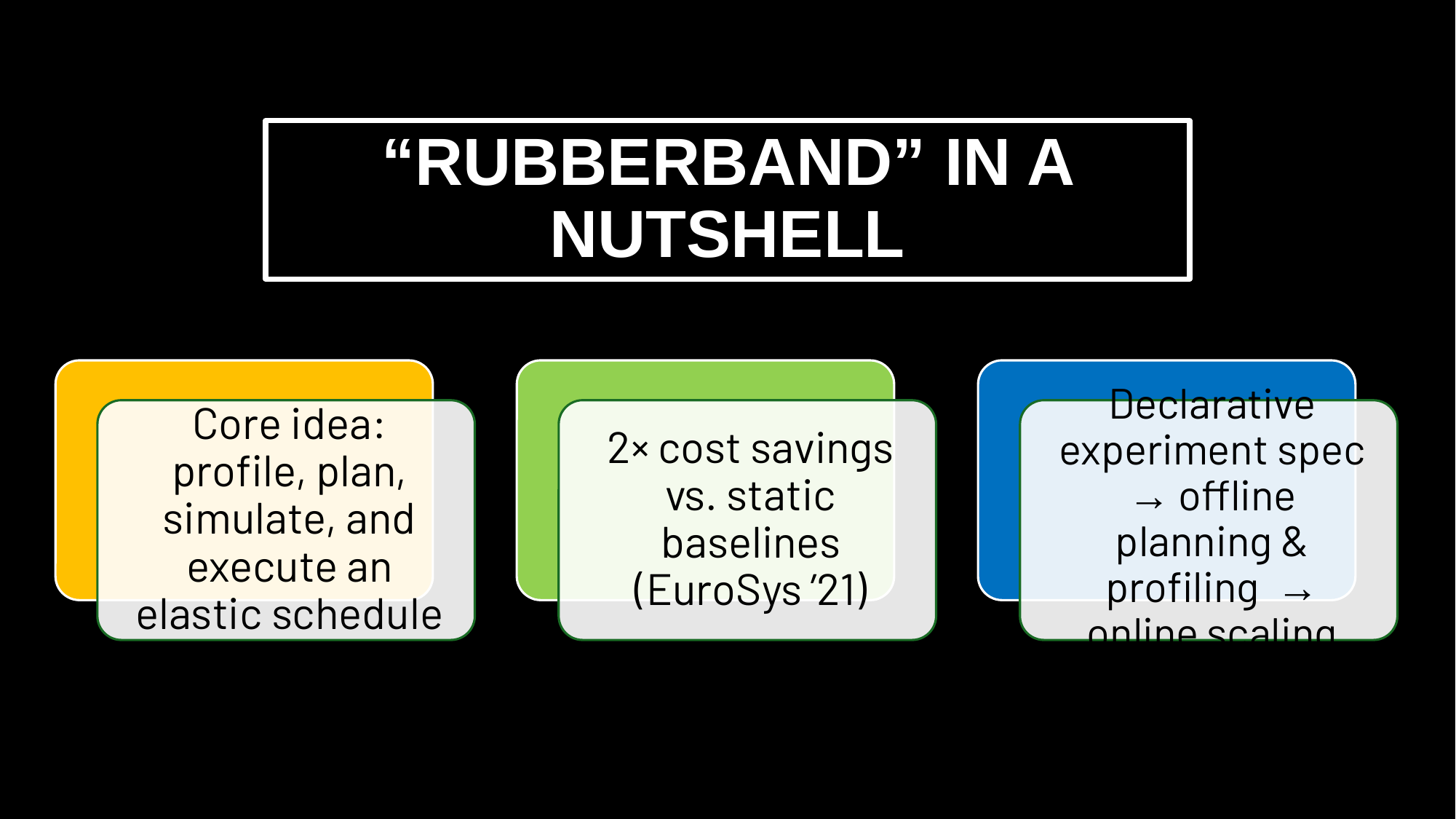

# “RUBBERBAND” IN A NUTSHELL
Core idea: profile, plan, simulate, and execute an elastic schedule
2× cost savings vs. static baselines (EuroSys ’21)
Declarative experiment spec → offline planning & profiling  → online scaling